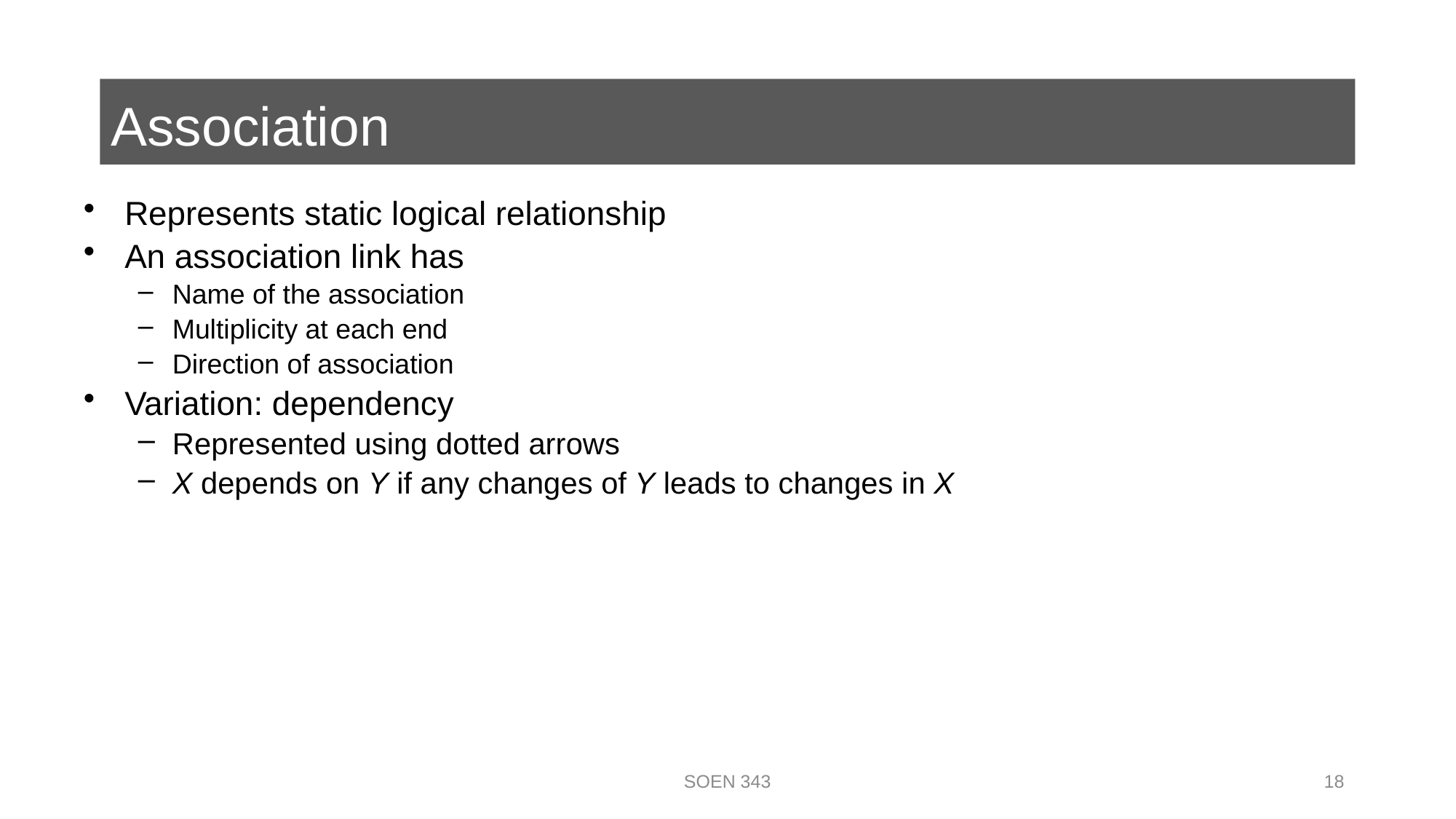

# Association
Represents static logical relationship
An association link has
Name of the association
Multiplicity at each end
Direction of association
Variation: dependency
Represented using dotted arrows
X depends on Y if any changes of Y leads to changes in X
SOEN 343
18